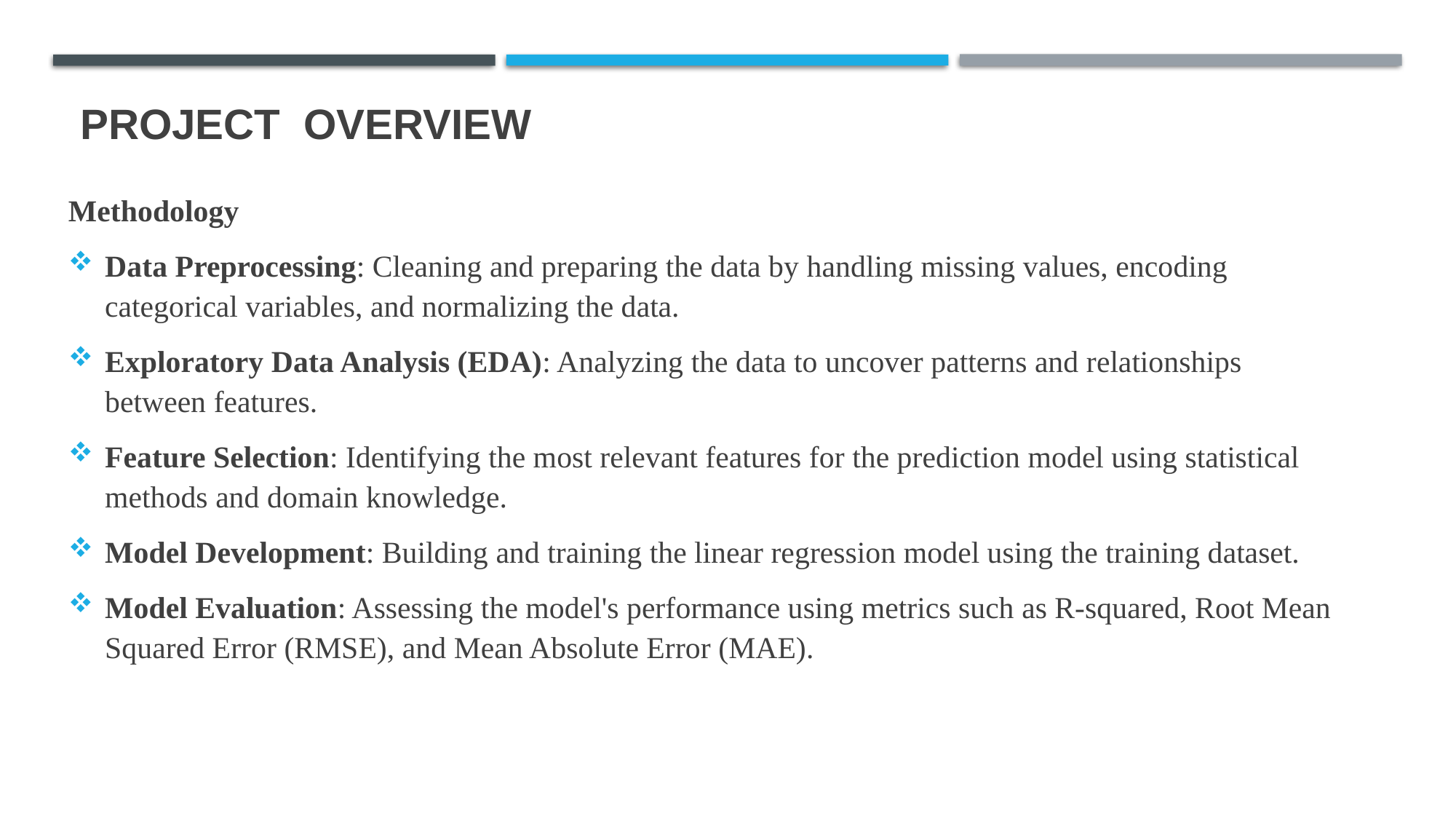

Methodology
Data Preprocessing: Cleaning and preparing the data by handling missing values, encoding categorical variables, and normalizing the data.
Exploratory Data Analysis (EDA): Analyzing the data to uncover patterns and relationships between features.
Feature Selection: Identifying the most relevant features for the prediction model using statistical methods and domain knowledge.
Model Development: Building and training the linear regression model using the training dataset.
Model Evaluation: Assessing the model's performance using metrics such as R-squared, Root Mean Squared Error (RMSE), and Mean Absolute Error (MAE).
# PROJECT  OVERVIEW